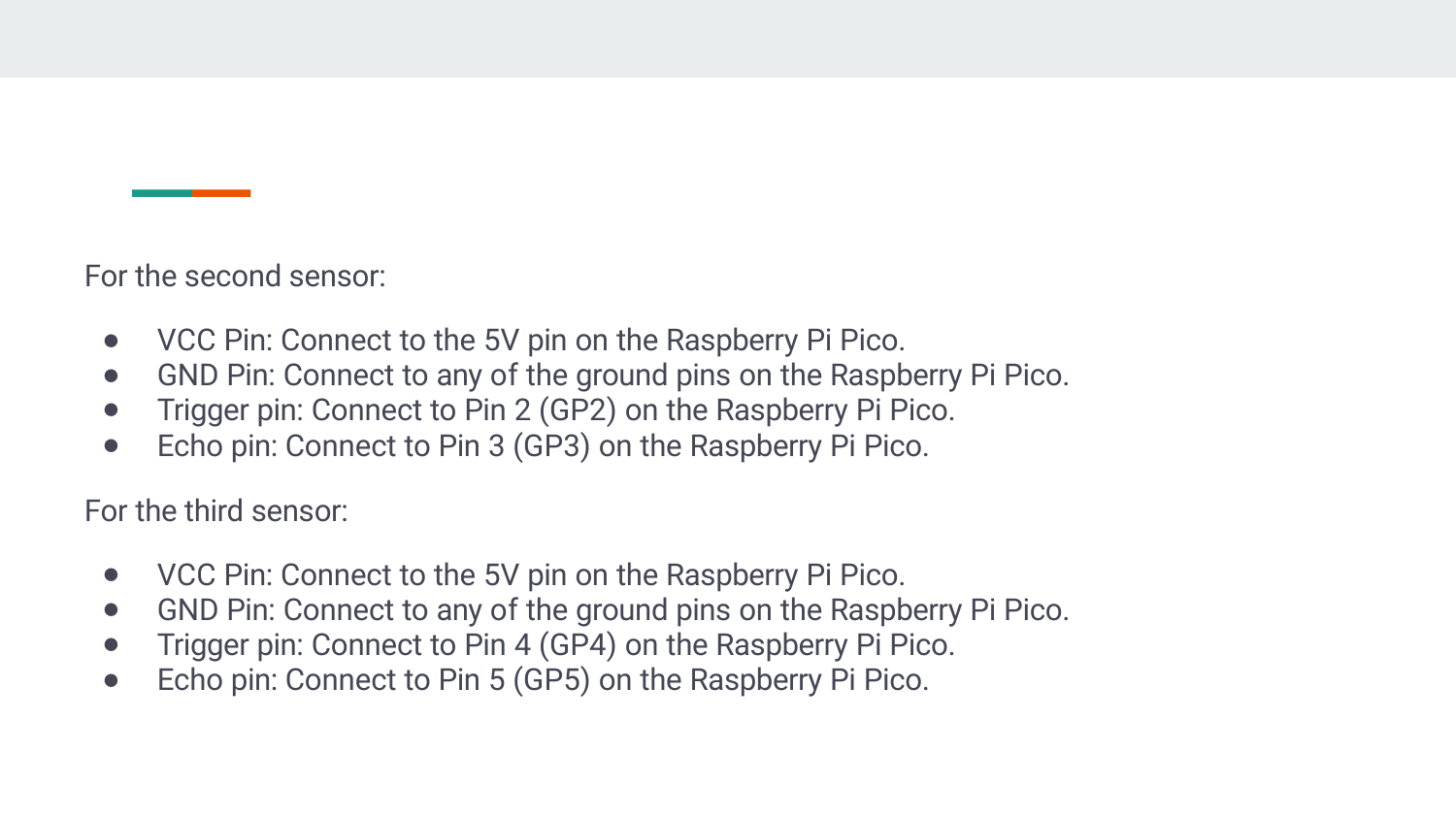

For the second sensor:
VCC Pin: Connect to the 5V pin on the Raspberry Pi Pico.
GND Pin: Connect to any of the ground pins on the Raspberry Pi Pico.
Trigger pin: Connect to Pin 2 (GP2) on the Raspberry Pi Pico.
Echo pin: Connect to Pin 3 (GP3) on the Raspberry Pi Pico.
For the third sensor:
VCC Pin: Connect to the 5V pin on the Raspberry Pi Pico.
GND Pin: Connect to any of the ground pins on the Raspberry Pi Pico.
Trigger pin: Connect to Pin 4 (GP4) on the Raspberry Pi Pico.
Echo pin: Connect to Pin 5 (GP5) on the Raspberry Pi Pico.